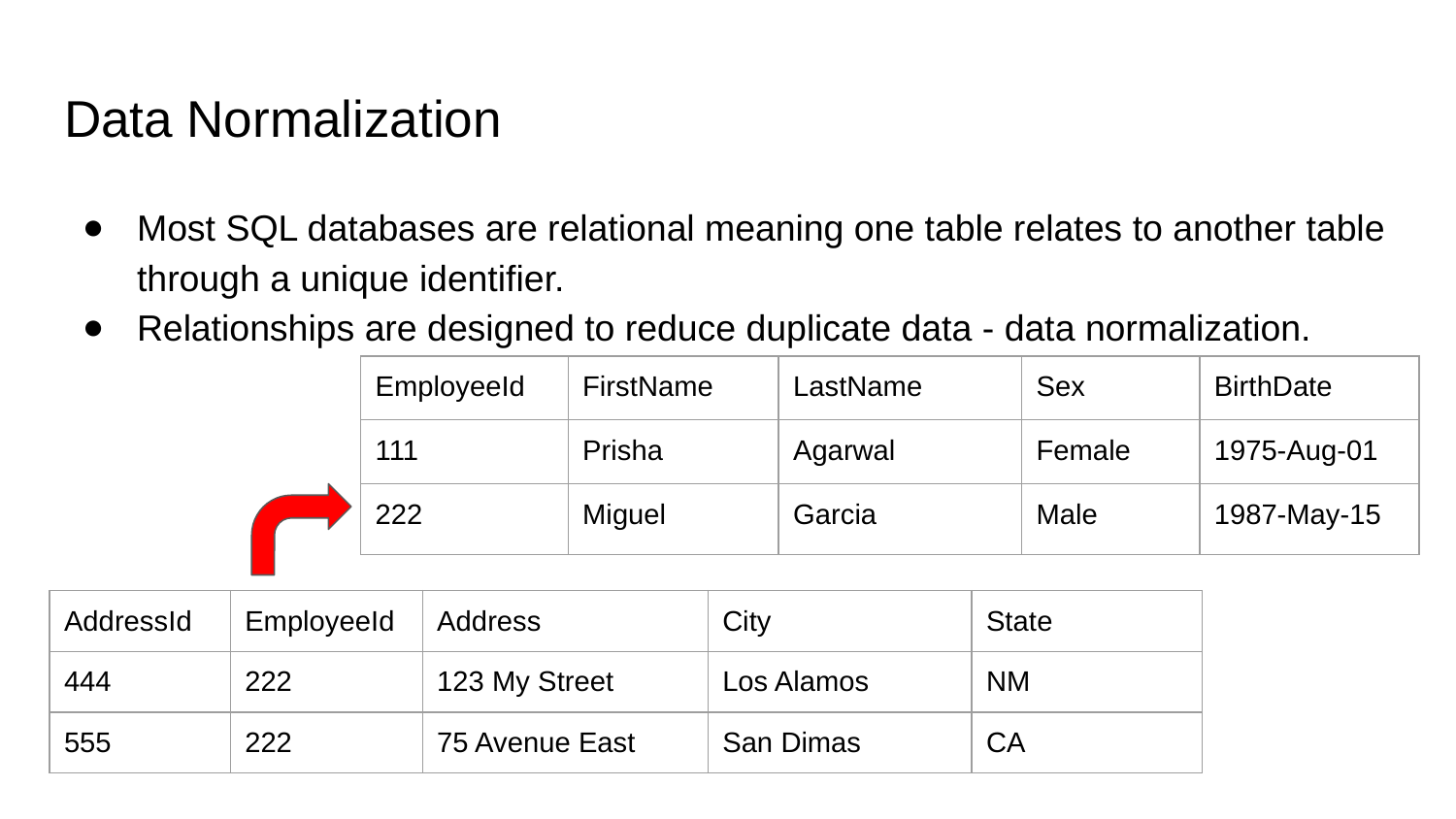

# Data Normalization
Most SQL databases are relational meaning one table relates to another table through a unique identifier.
Relationships are designed to reduce duplicate data - data normalization.

| EmployeeId | FirstName | LastName | Sex | BirthDate |
| --- | --- | --- | --- | --- |
| 111 | Prisha | Agarwal | Female | 1975-Aug-01 |
| 222 | Miguel | Garcia | Male | 1987-May-15 |

| AddressId | EmployeeId | Address | City | State |
| --- | --- | --- | --- | --- |
| 444 | 222 | 123 My Street | Los Alamos | NM |
| 555 | 222 | 75 Avenue East | San Dimas | CA |